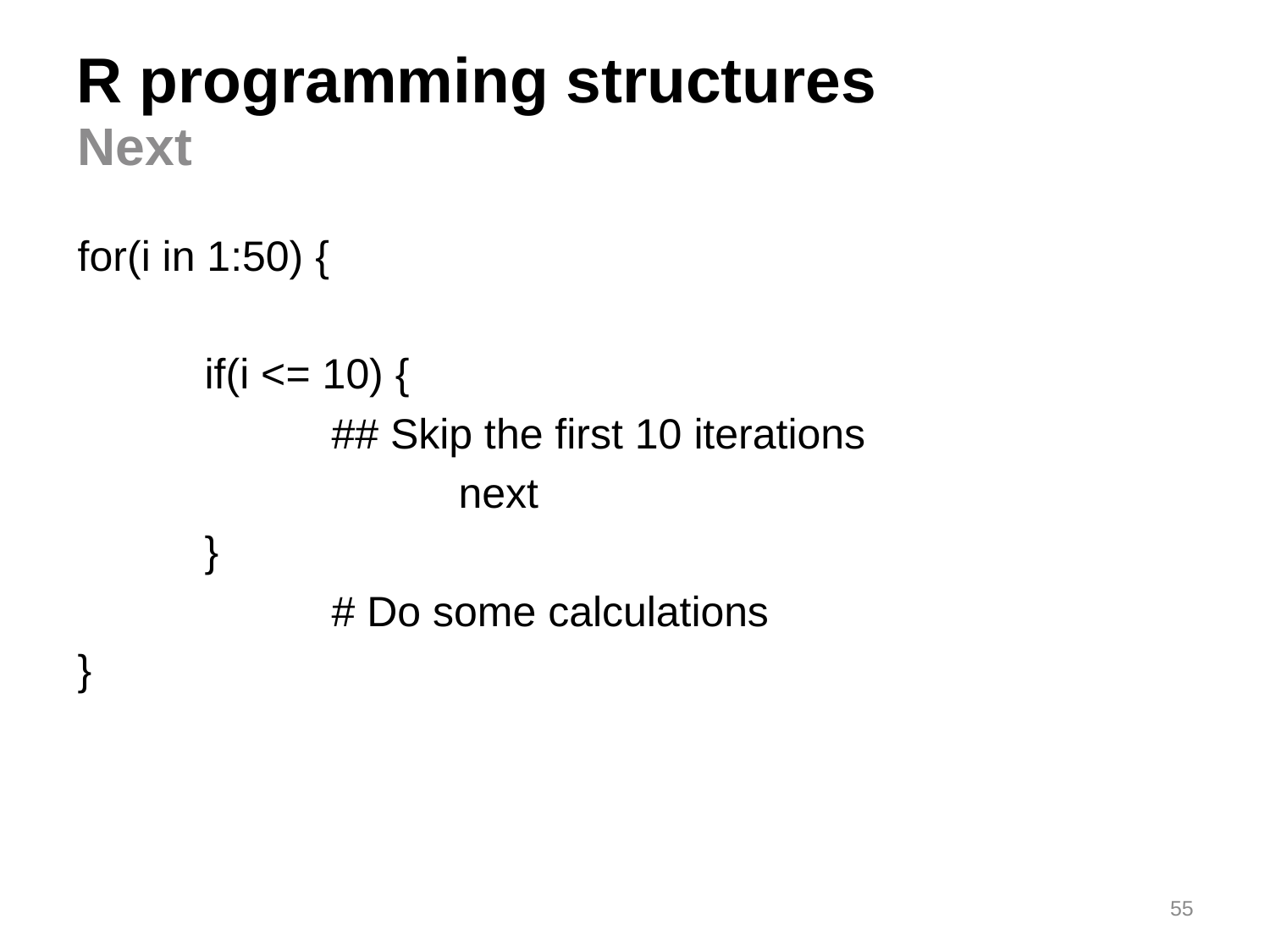

# R programming structures
Next
for(i in 1:50) {

	if(i <= 10) {
		## Skip the first 10 iterations
			next
	}
		# Do some calculations
}

55